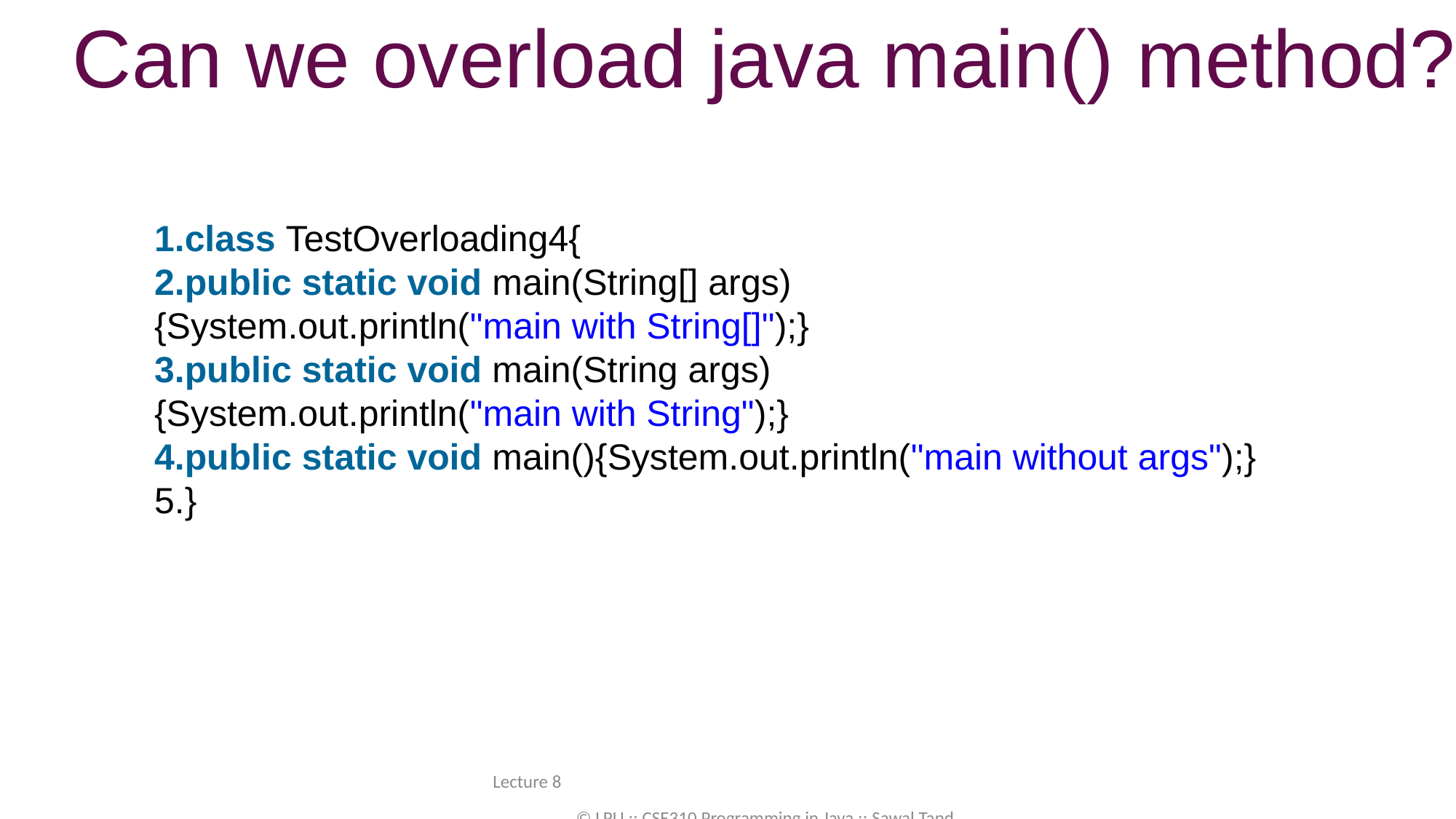

Can we overload java main() method?

class TestOverloading4{
public static void main(String[] args){System.out.println("main with String[]");}
public static void main(String args){System.out.println("main with String");}
public static void main(){System.out.println("main without args");}
}
Lecture 8                                                                                                                                                                                                                                   © LPU :: CSE310 Programming in Java :: Sawal Tandon